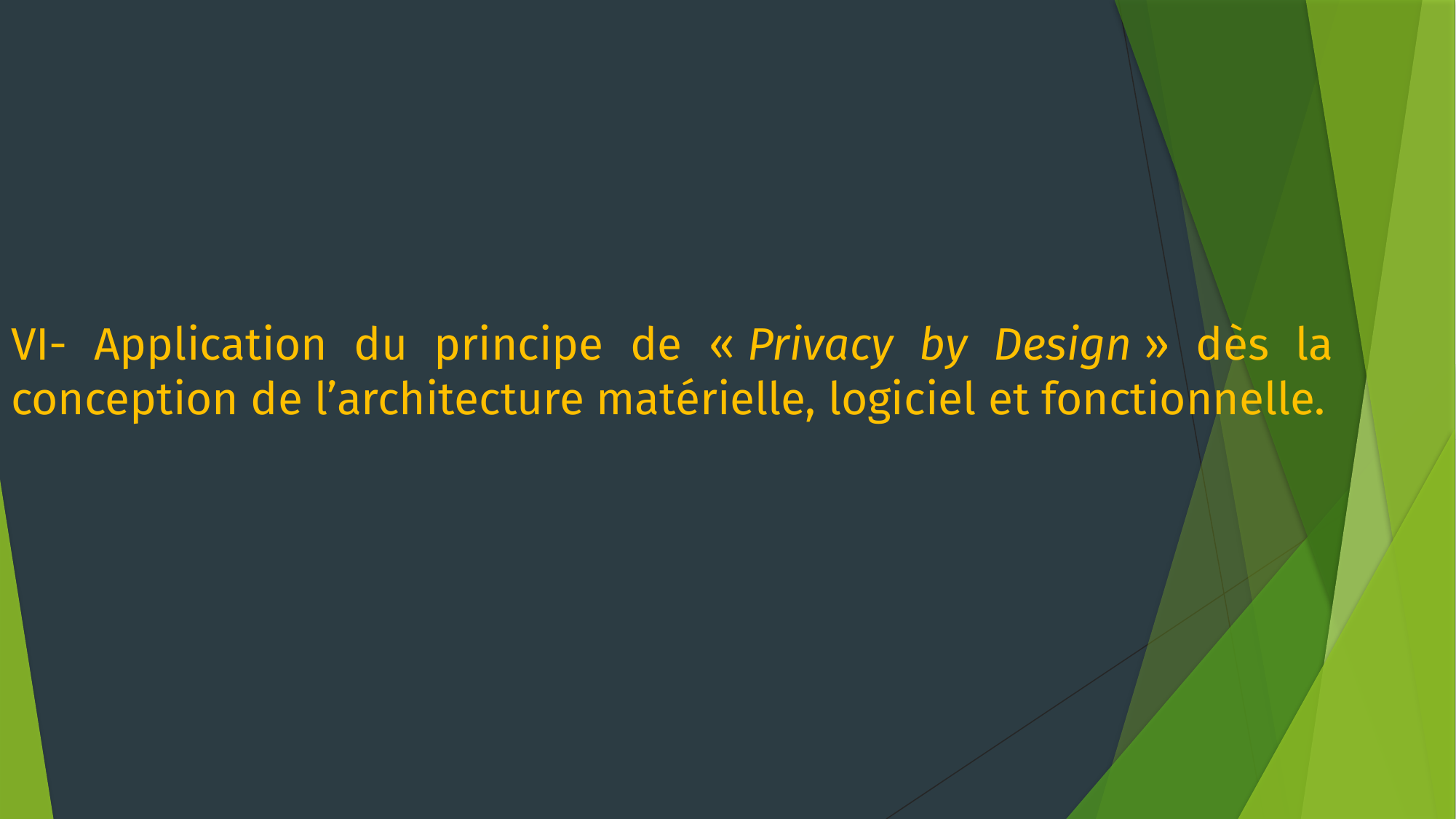

# VI- Application du principe de « Privacy by Design » dès la conception de l’architecture matérielle, logiciel et fonctionnelle.